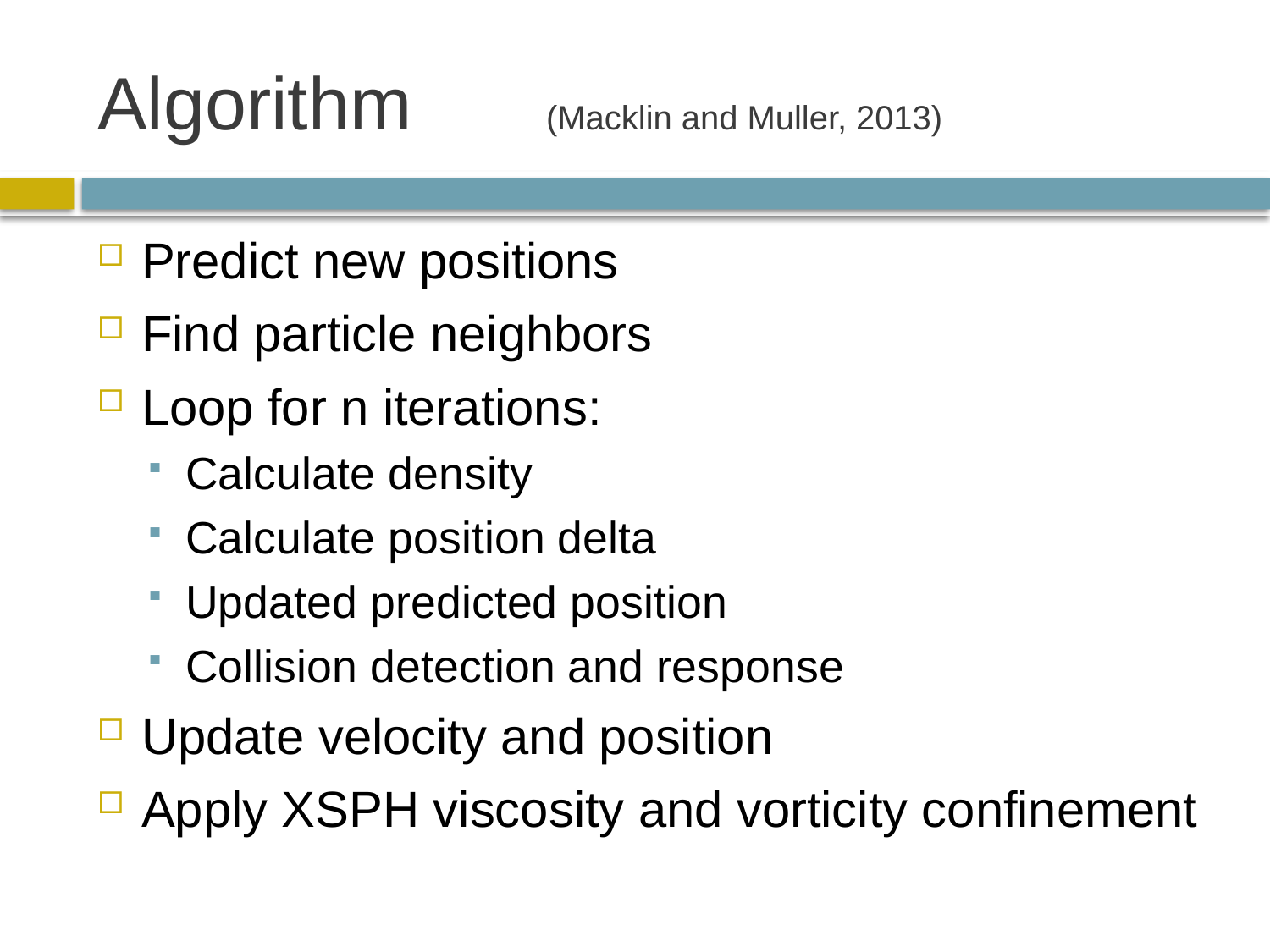

# Algorithm 			    (Macklin and Muller, 2013)
Predict new positions
Find particle neighbors
Loop for n iterations:
Calculate density
Calculate position delta
Updated predicted position
Collision detection and response
Update velocity and position
Apply XSPH viscosity and vorticity confinement